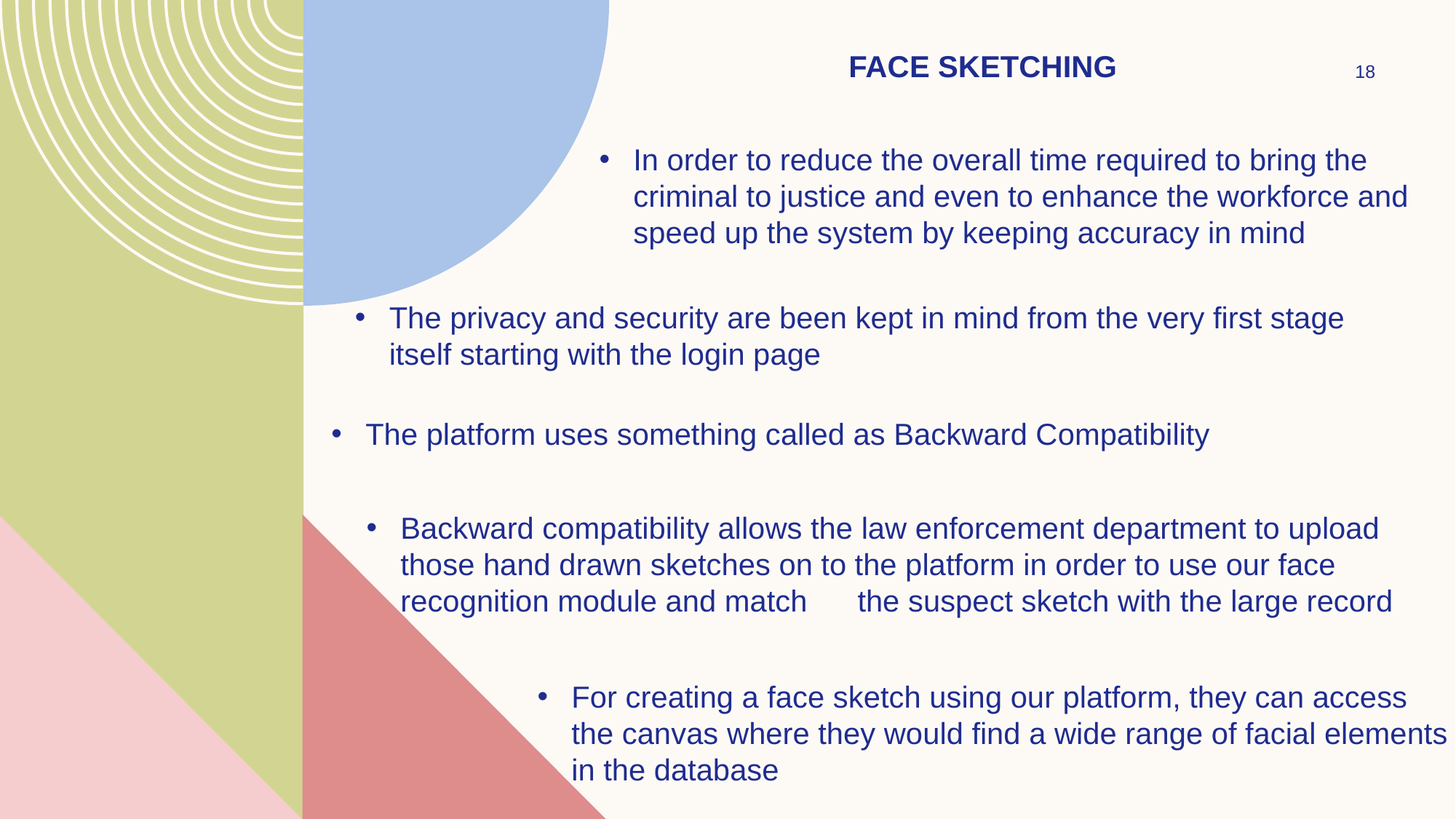

FACE SKETCHING
18
In order to reduce the overall time required to bring the criminal to justice and even to enhance the workforce and speed up the system by keeping accuracy in mind
The privacy and security are been kept in mind from the very first stage itself starting with the login page
The platform uses something called as Backward Compatibility
Backward compatibility allows the law enforcement department to upload those hand drawn sketches on to the platform in order to use our face recognition module and match      the suspect sketch with the large record
For creating a face sketch using our platform, they can access the canvas where they would find a wide range of facial elements in the database